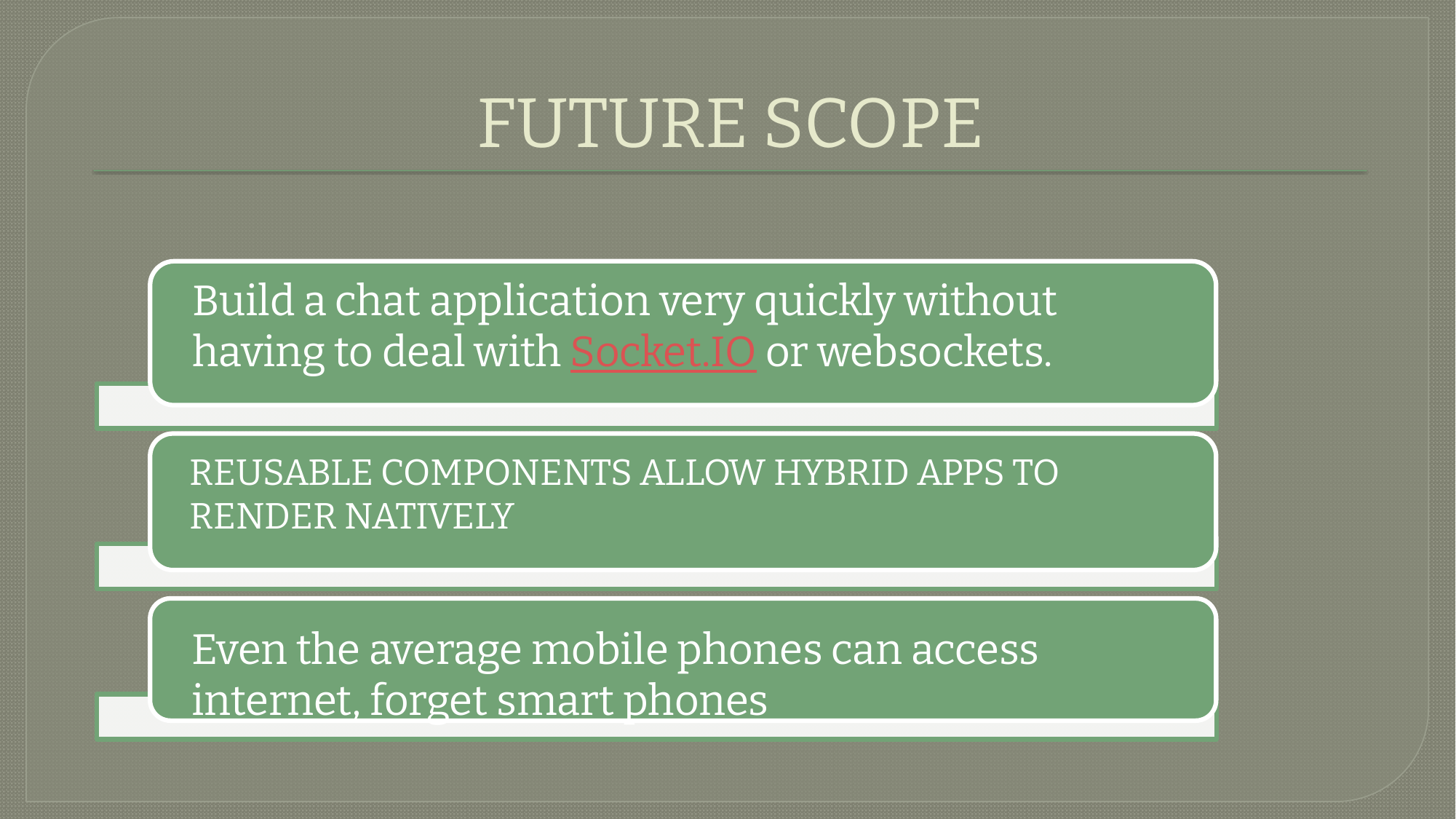

# FUTURE SCOPE

Build a chat application very quickly without having to deal with Socket.IO or websockets.
REUSABLE COMPONENTS ALLOW HYBRID APPS TO RENDER NATIVELY
Even the average mobile phones can access internet, forget smart phones